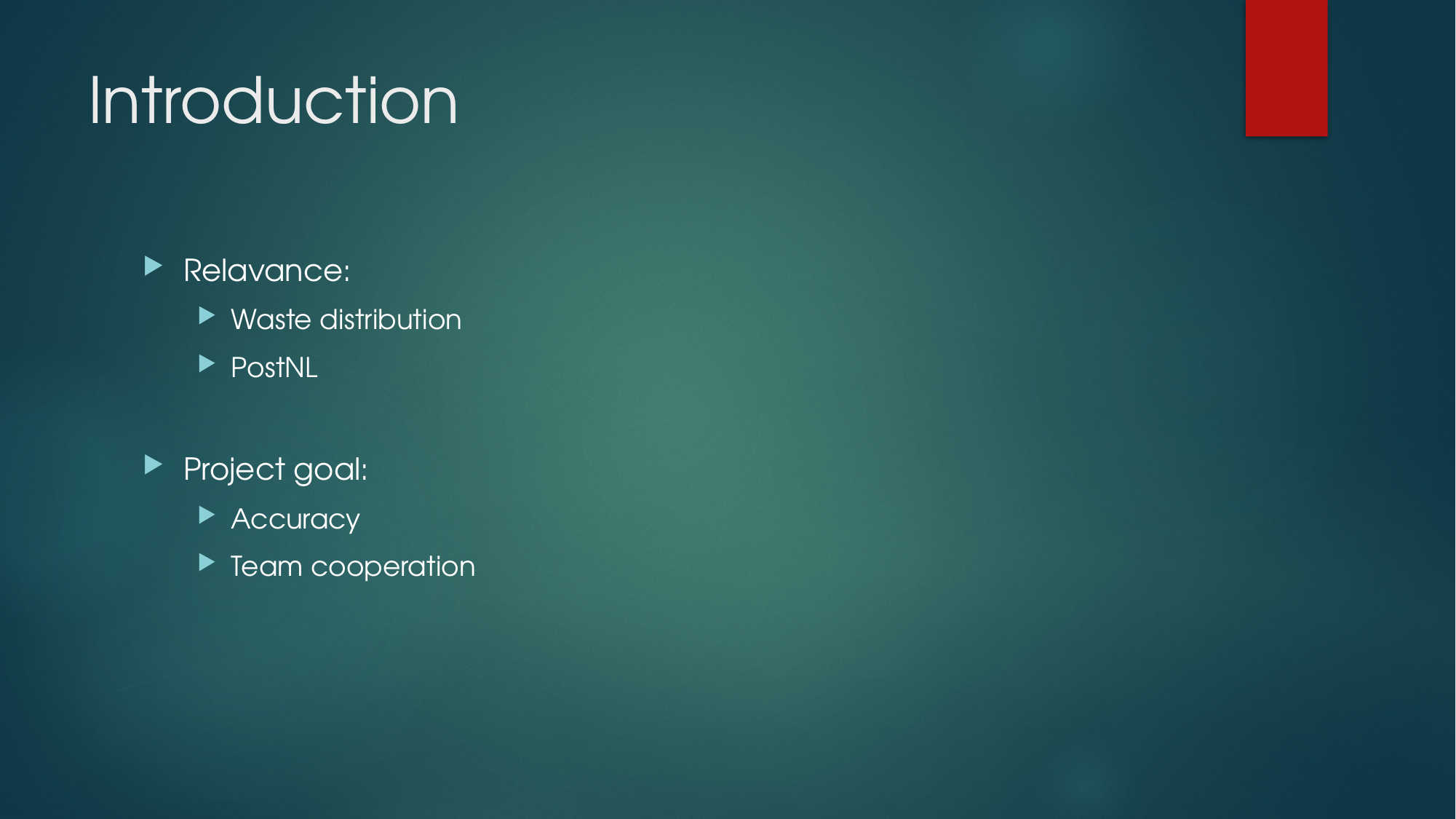

# Introduction
Relavance:
Waste distribution
PostNL

Project goal:
Accuracy
Team cooperation